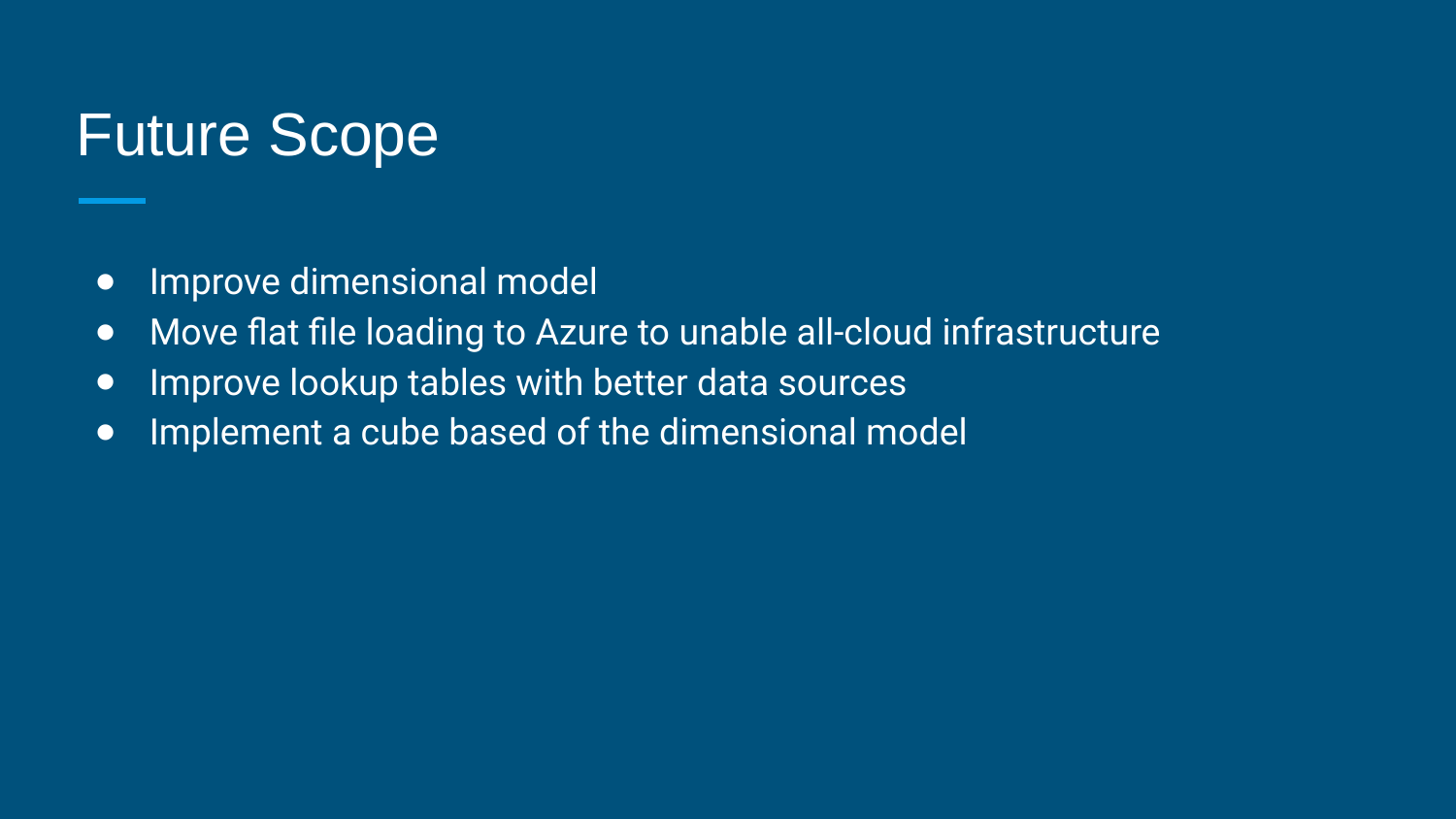

# Future Scope
Improve dimensional model
Move flat file loading to Azure to unable all-cloud infrastructure
Improve lookup tables with better data sources
Implement a cube based of the dimensional model